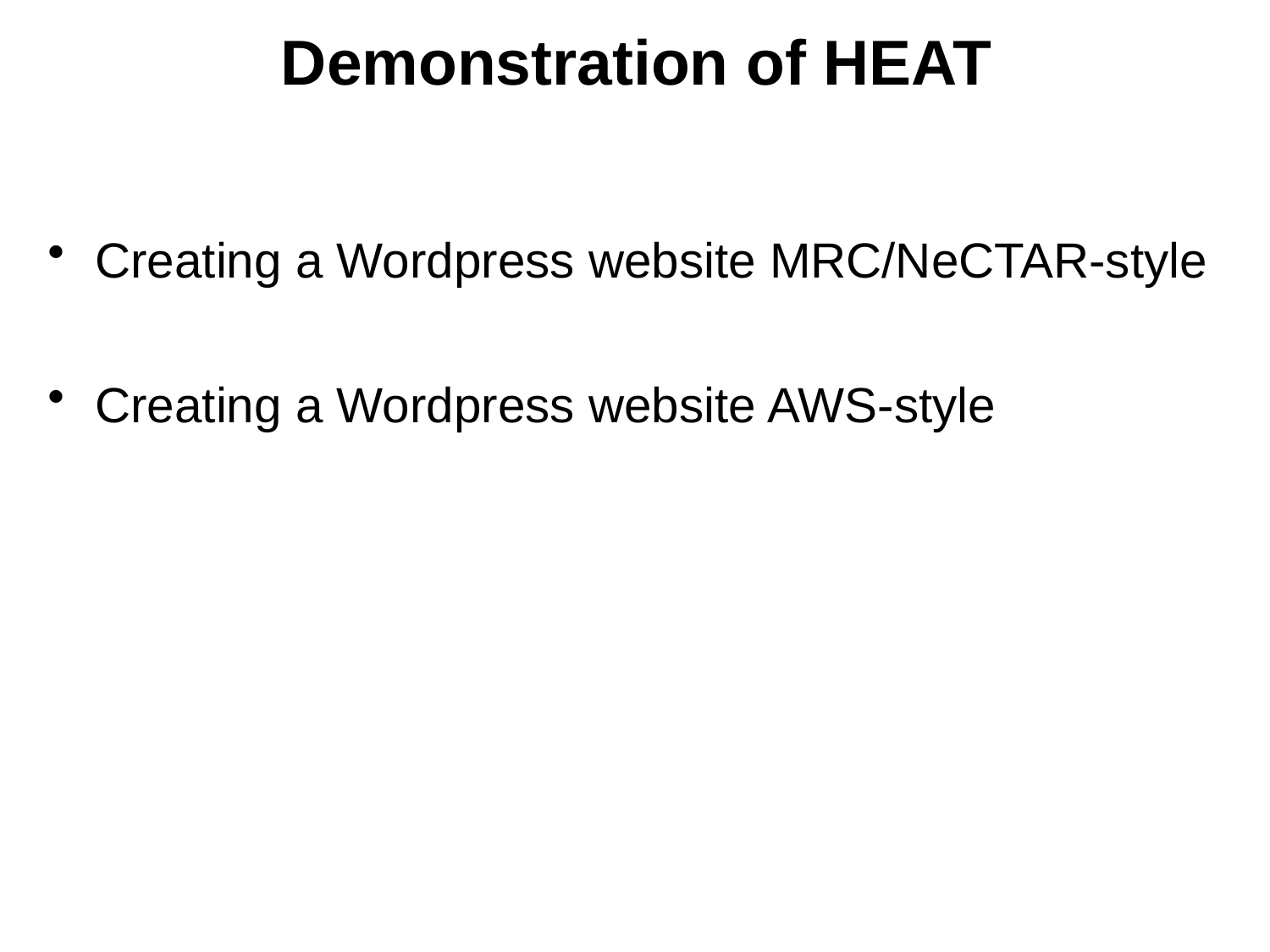

# Demonstration of HEAT
Creating a Wordpress website MRC/NeCTAR-style

Creating a Wordpress website AWS-style